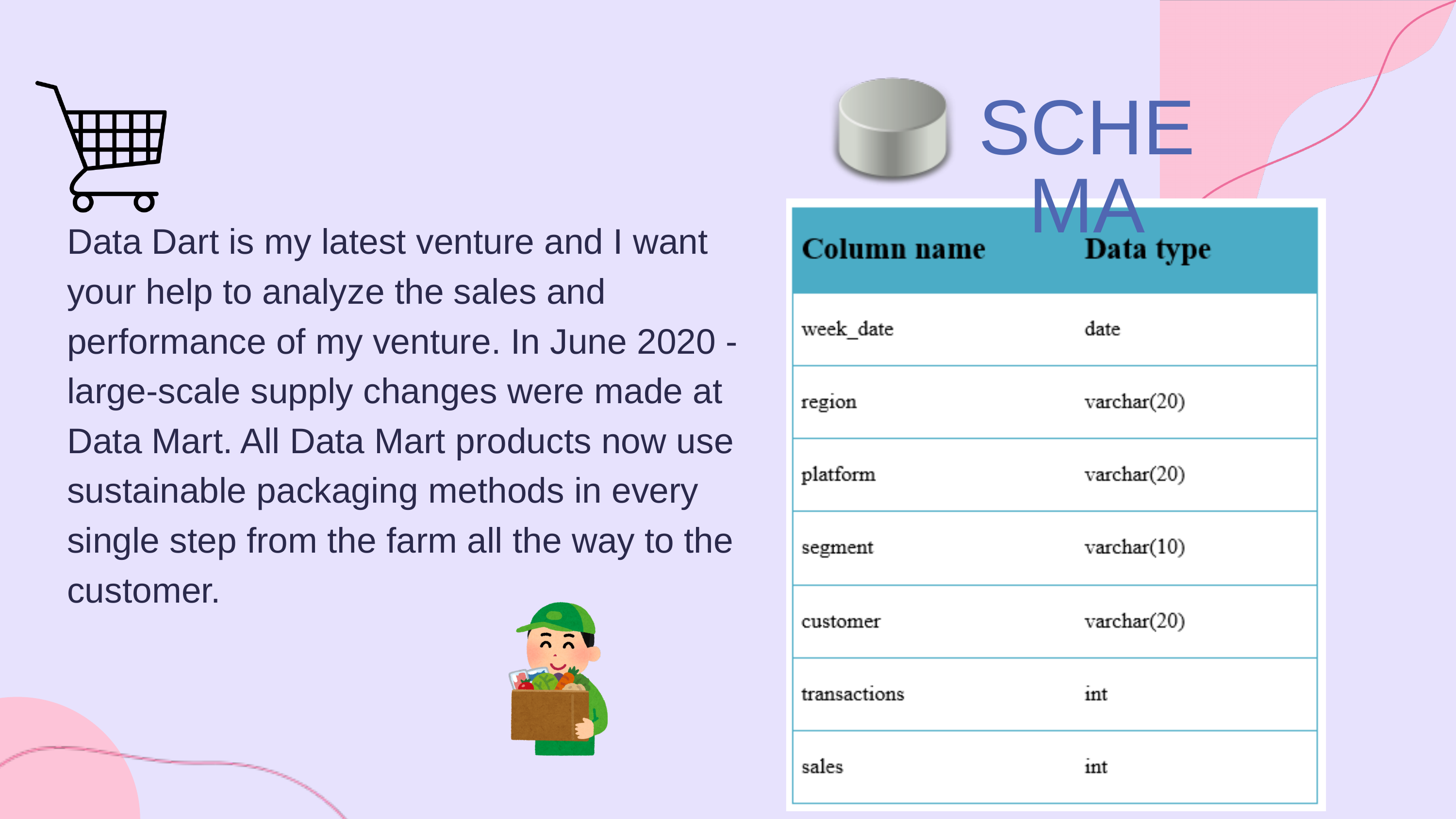

SCHEMA

Data Dart is my latest venture and I want your help to analyze the sales and performance of my venture. In June 2020 - large-scale supply changes were made at Data Mart. All Data Mart products now use sustainable packaging methods in every single step from the farm all the way to the customer.